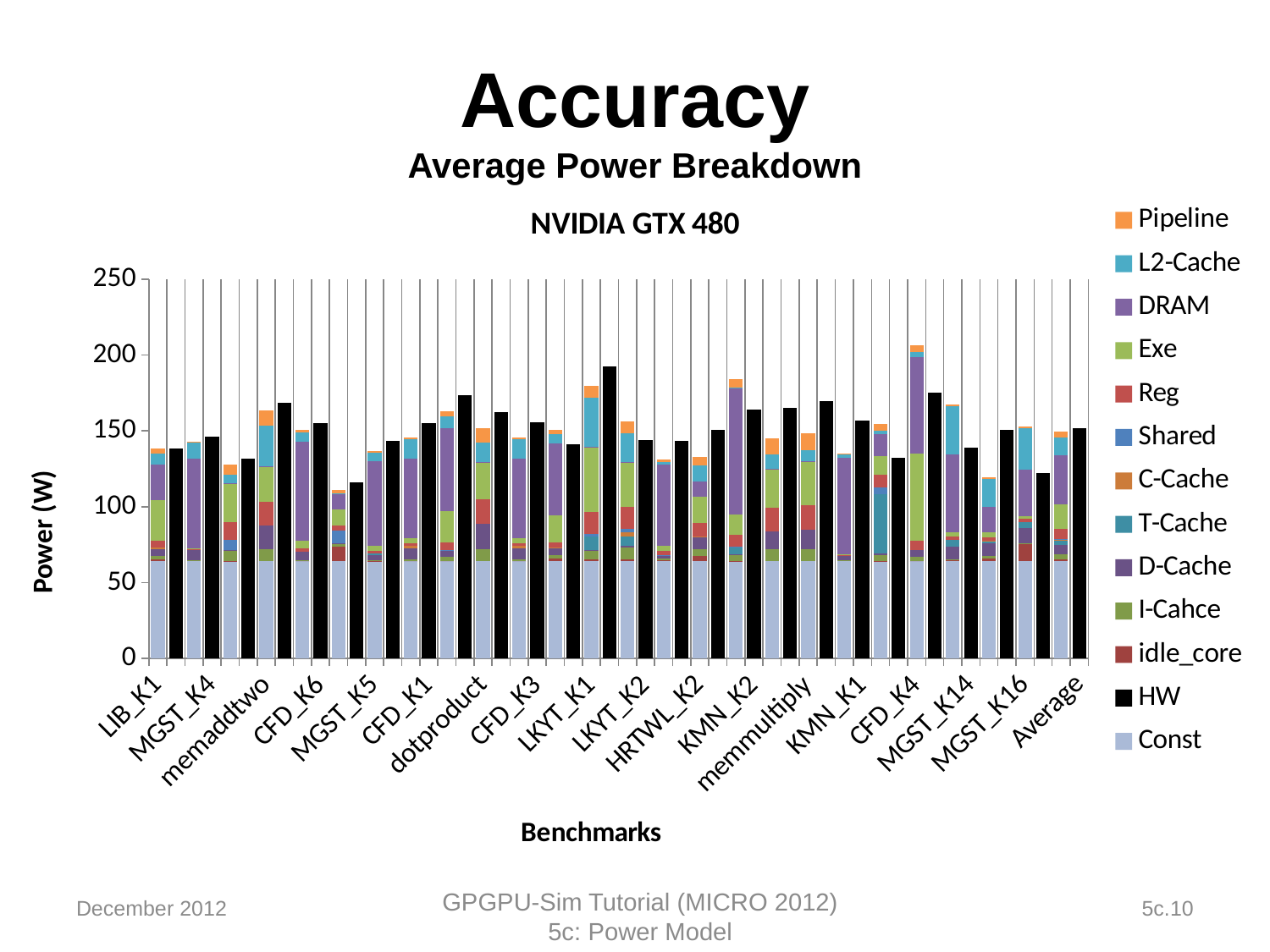

# Accuracy Average Power Breakdown

### Chart: NVIDIA GTX 480

| Category | Const | HW | idle_core | I-Cahce | D-Cache | T-Cache | C-Cache | Shared | Reg | Exe | DRAM | L2-Cache | Pipeline |
|---|---|---|---|---|---|---|---|---|---|---|---|---|---|
| LIB_K1 | 64.0 | None | 1.3679850563999991 | 2.3689079624995615 | 4.122930188781977 | 0.0 | 1.3182215241187671 | 0.0 | 4.582723961318507 | 26.575528716141886 | 23.42458450291405 | 7.328610757585476 | 3.36808162479699 |
| LIB_K1 | None | 138.24335667311794 | None | None | None | None | None | None | None | None | None | None | None |
| MGST_K4 | 64.0 | None | 0.7321427471898655 | 0.10525083831701278 | 6.84739900974917 | 0.0 | 0.0 | 0.2375802172661462 | 0.20056798242515791 | 0.3283885661516736 | 59.12480244696896 | 11.109169825265107 | 0.12370880564514401 |
| MGST_K4 | None | 146.34374169528198 | None | None | None | None | None | None | None | None | None | None | None |
| HOTSP_K1 | 64.0 | None | 0.07014327102802369 | 6.622645146903732 | 1.0000217818691581 | 0.0 | 0.0 | 6.42914430308412 | 11.995724128467046 | 25.359628996060096 | 0.33889039401869187 | 5.27736015069314 | 6.88000992024759 |
| HOTSP_K1 | None | 131.65175122106893 | None | None | None | None | None | None | None | None | None | None | None |
| memaddtwo | 64.0 | None | 0.0 | 8.06474668738064 | 15.320152623196485 | 0.0 | 0.0 | 0.0 | 16.168326686976183 | 22.52584775994622 | 0.4264618835190617 | 26.702651543250425 | 10.26917275380135 |
| memaddtwo | None | 168.294845948619 | None | None | None | None | None | None | None | None | None | None | None |
| CFD_K6 | 64.0 | None | 0.009625889097158818 | 0.994947962526447 | 5.251721543025019 | 0.0 | 0.0 | 0.0 | 2.145406527716936 | 4.940364580593795 | 65.49142975857353 | 6.372223288221812 | 1.213473873395879 |
| CFD_K6 | None | 155.153621849883 | None | None | None | None | None | None | None | None | None | None | None |
| MGST_K1 | 64.0 | None | 9.45758419207318 | 1.9214796644987846 | 0.4672626887804877 | 0.0 | 0.0 | 8.493571932873493 | 3.4366176761548823 | 10.460636547047258 | 10.74698809710367 | 0.130873607000305 | 2.248774133338994 |
| MGST_K1 | None | 116.07762843933502 | None | None | None | None | None | None | None | None | None | None | None |
| MGST_K5 | 64.0 | None | 0.04443336024221585 | 0.866057998923713 | 3.4047187686781077 | 0.9997824091422821 | 0.0 | 0.0 | 1.805613476423814 | 3.38979630087434 | 55.45950264914226 | 5.786833320405457 | 1.2569275861163773 |
| MGST_K5 | None | 143.45126686747005 | None | None | None | None | None | None | None | None | None | None | None |
| CFD_K1 | 64.0 | None | 0.0032230588235476715 | 1.0685992459263922 | 7.55347036554938 | 0.0 | 1.3468756644439508 | 0.0 | 1.8090094404195156 | 3.67940707013354 | 52.207887853864584 | 12.829407519936677 | 1.2216893057853366 |
| CFD_K1 | None | 155.19863184680798 | None | None | None | None | None | None | None | None | None | None | None |
| CFD_K5 | 64.0 | None | 0.008895802577874406 | 2.806897828759199 | 4.284302369620876 | 0.0 | 0.0 | 0.09058139797422213 | 5.224408928829097 | 20.70245284013112 | 54.5368960132474 | 7.785301713450085 | 3.31475442578898 |
| CFD_K5 | None | 173.754223881587 | None | None | None | None | None | None | None | None | None | None | None |
| dotproduct | 64.0 | None | 0.0 | 8.149618168922911 | 16.773737033719684 | 0.0 | 0.0 | 0.0 | 15.937017912038812 | 24.203604633598843 | 0.4522429290566037 | 12.704174747540682 | 9.468109300969298 |
| dotproduct | None | 162.22279043868602 | None | None | None | None | None | None | None | None | None | None | None |
| CFD_K3 | 64.0 | None | 0.005341891651878311 | 1.06861737272611 | 7.555147423801075 | 0.0 | 1.346318305896982 | 0.0 | 1.8094041390019169 | 3.680223989998135 | 52.21304240612348 | 12.8318386614898 | 1.2219605300739207 |
| CFD_K3 | None | 155.927785604014 | None | None | None | None | None | None | None | None | None | None | None |
| LIB_K2 | 64.0 | None | 2.094641459642352 | 1.8262825922334123 | 4.70758157199774 | 0.0 | 0.46467186327694493 | 0.0 | 3.606782647215182 | 17.84637050093708 | 47.00673887731274 | 6.379390400628002 | 2.5517403354877777 |
| LIB_K2 | None | 141.13981518320696 | None | None | None | None | None | None | None | None | None | None | None |
| LKYT_K1 | 64.0 | None | 1.1933592846245855 | 6.201116458121542 | 0.014653814951686725 | 9.04424020080522 | 0.0 | 1.7349342786845245 | 14.39672505374889 | 43.07984715118774 | 0.13625319797931867 | 32.028731221978916 | 7.93134022951983 |
| LKYT_K1 | None | 192.651259181654 | None | None | None | None | None | None | None | None | None | None | None |
| LKYT_K2 | 64.0 | None | 1.2266588985383768 | 8.047092069949667 | 0.7625852142512173 | 6.284251639987288 | 2.879862409753865 | 2.4279062775365388 | 14.310849097470141 | 29.304946327753992 | 0.30377854568947266 | 18.677294548529368 | 8.137331407319294 |
| LKYT_K2 | None | 144.27924956456195 | None | None | None | None | None | None | None | None | None | None | None |
| STMCL_K1 | 64.0 | None | 0.6364854461062338 | 1.3484931598663272 | 1.9695664273439912 | 0.0 | 0.0 | 0.09203718337287248 | 2.6646917706778344 | 3.4246587568391837 | 53.96064865612173 | 1.4120696027166573 | 1.7145920843403217 |
| STMCL_K1 | None | 143.32294960765006 | None | None | None | None | None | None | None | None | None | None | None |
| HRTWL_K2 | 64.0 | None | 3.3683849713754337 | 4.901929744181263 | 8.022900022780135 | 0.0 | 0.3156388513205168 | 0.0019975102042361246 | 8.724178450297138 | 17.05296841651408 | 10.530152684740477 | 10.25063008198777 | 5.749987459700671 |
| HRTWL_K2 | None | 150.70662111602599 | None | None | None | None | None | None | None | None | None | None | None |
| KMN_K2 | 64.0 | None | 0.42543512333973876 | 4.041897372204932 | 0.09997908523719155 | 4.992006606451616 | 0.0 | 0.10582311347248598 | 7.840640889590278 | 13.665959348073322 | 83.05564494740062 | 0.17215027936394667 | 5.578187806152106 |
| KMN_K2 | None | 163.982653560497 | None | None | None | None | None | None | None | None | None | None | None |
| memadd | 64.0 | None | 0.0 | 7.812193425457858 | 12.060294021002305 | 0.0 | 0.0 | 0.0 | 15.613608671726654 | 25.092470559522855 | 0.3597482779954441 | 9.527232603531651 | 10.635063917725665 |
| memadd | None | 165.38803156166003 | None | None | None | None | None | None | None | None | None | None | None |
| memmultiply | 64.0 | None | 0.0 | 8.154002080011308 | 12.58821366800352 | 0.0 | 0.0 | 0.0 | 16.242812470703026 | 28.622541312438543 | 0.35846677081272127 | 7.2889730598127285 | 11.099336393091313 |
| memmultiply | None | 169.66338303946696 | None | None | None | None | None | None | None | None | None | None | None |
| KMN_K1 | 64.0 | None | 0.7338508873329775 | 0.08733315013329095 | 3.109679279460215 | 0.0 | 0.0 | 0.0028399124532145145 | 0.32773646673700824 | 0.23836352125732896 | 63.91170570442291 | 2.7509498007955164 | 0.09671027433918021 |
| KMN_K1 | None | 156.70532721637198 | None | None | None | None | None | None | None | None | None | None | None |
| MGST_K2 | 64.0 | None | 0.32286895870731186 | 3.673854012705566 | 1.444655369862357 | 38.820329585637346 | 0.0 | 4.519230888231596 | 8.294358775144362 | 12.351262021307114 | 14.362704255619374 | 2.1479050460635536 | 4.737255399752064 |
| MGST_K2 | None | 132.07588182350597 | None | None | None | None | None | None | None | None | None | None | None |
| CFD_K4 | 64.0 | None | 0.008337272727270442 | 3.182140575247575 | 4.067810989399655 | 0.0 | 0.0 | 0.0 | 6.586093568609367 | 57.057986082585956 | 63.992071502830306 | 3.3056265860948537 | 4.270615055778063 |
| CFD_K4 | None | 175.49014982068803 | None | None | None | None | None | None | None | None | None | None | None |
| MGST_K14 | 64.0 | None | 0.573565809352588 | 1.0227292233669059 | 8.08948830043165 | 4.745769666630692 | 0.0002319100863309354 | 0.0005077214838129496 | 2.051402517907051 | 2.494042177814212 | 51.43234285039567 | 31.650975982265493 | 1.182798223416252 |
| MGST_K14 | None | 139.14536063163598 | None | None | None | None | None | None | None | None | None | None | None |
| MUM_K1 | 64.0 | None | 1.9833102387 | 1.5737049577816236 | 8.428447796812273 | 1.3287842952329025 | 0.10881222982670978 | 0.0 | 2.221330706224062 | 3.2588768342299548 | 16.94672274586788 | 18.240006388418465 | 1.5190624248537603 |
| MUM_K1 | None | 150.728005371137 | None | None | None | None | None | None | None | None | None | None | None |
| MGST_K16 | 64.0 | None | 11.133752995319819 | 0.8706578396742596 | 9.79633305996879 | 4.329935651856471 | 0.0001747857098283933 | 0.00020391276131045242 | 1.759679133070452 | 1.9439374133244594 | 30.72012889507019 | 27.206029195756546 | 0.9807180317364297 |
| MGST_K16 | None | 122.19825490119801 | None | None | None | None | None | None | None | None | None | None | None |
| Average | 64.0 | None | 1.4160010645940173 | 3.4712478215328013 | 5.909722096730968 | 2.821804002229754 | 0.31123230177735595 | 0.9654543459759427 | 6.790228443155733 | 16.051204416978514 | 32.459993473871634 | 11.195856397311298 | 4.270856052126902 |
| Average | None | 151.75186348180523 | None | None | None | None | None | None | None | None | None | None | None |
December 2012
5c.10
GPGPU-Sim Tutorial (MICRO 2012) 5c: Power Model